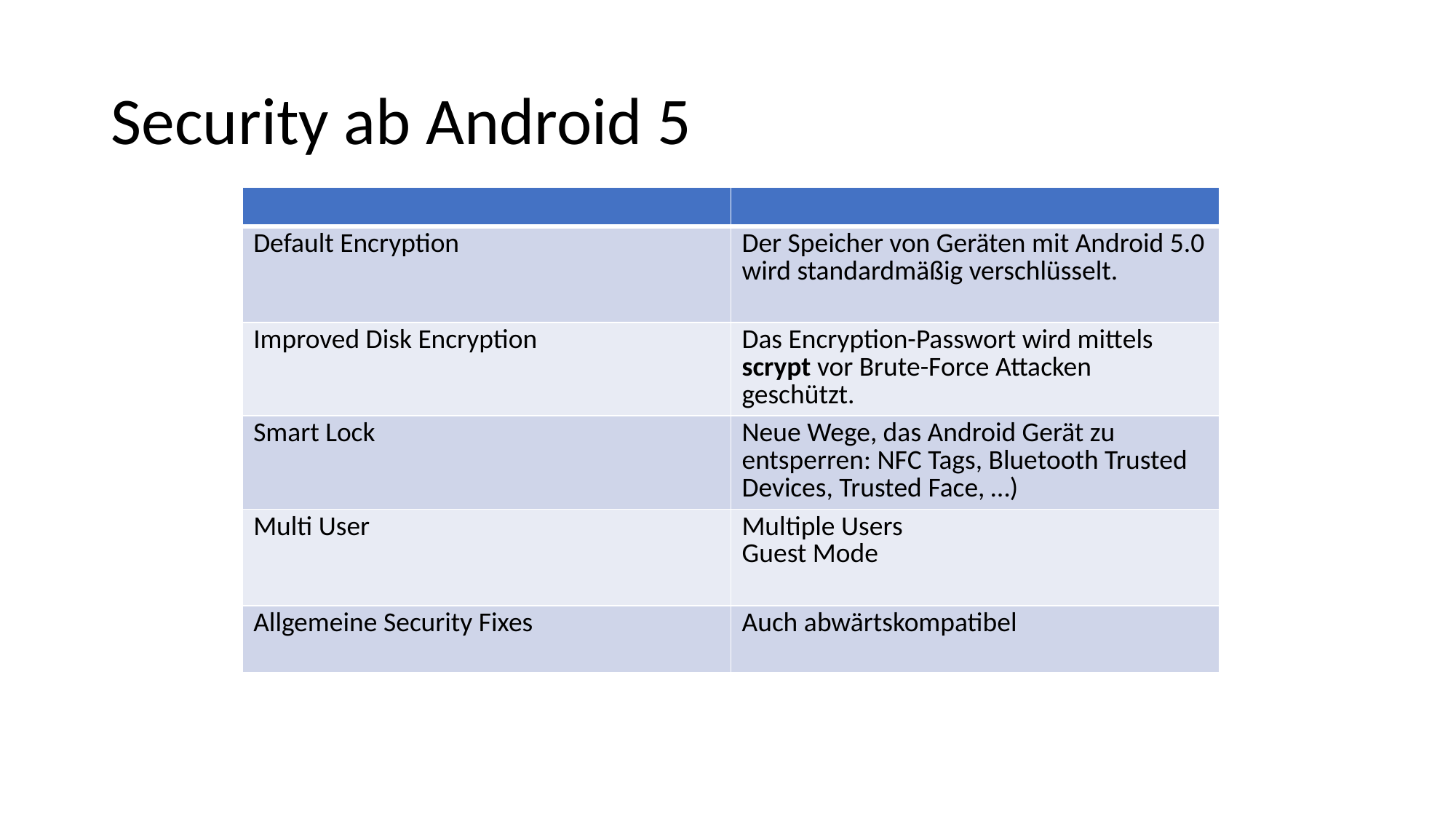

# Security ab Android 5
|  |  |
| --- | --- |
| Default Encryption | Der Speicher von Geräten mit Android 5.0 wird standardmäßig verschlüsselt. |
| Improved Disk Encryption | Das Encryption-Passwort wird mittels scrypt vor Brute-Force Attacken geschützt. |
| Smart Lock | Neue Wege, das Android Gerät zu entsperren: NFC Tags, Bluetooth Trusted Devices, Trusted Face, …) |
| Multi User | Multiple Users Guest Mode |
| Allgemeine Security Fixes | Auch abwärtskompatibel |